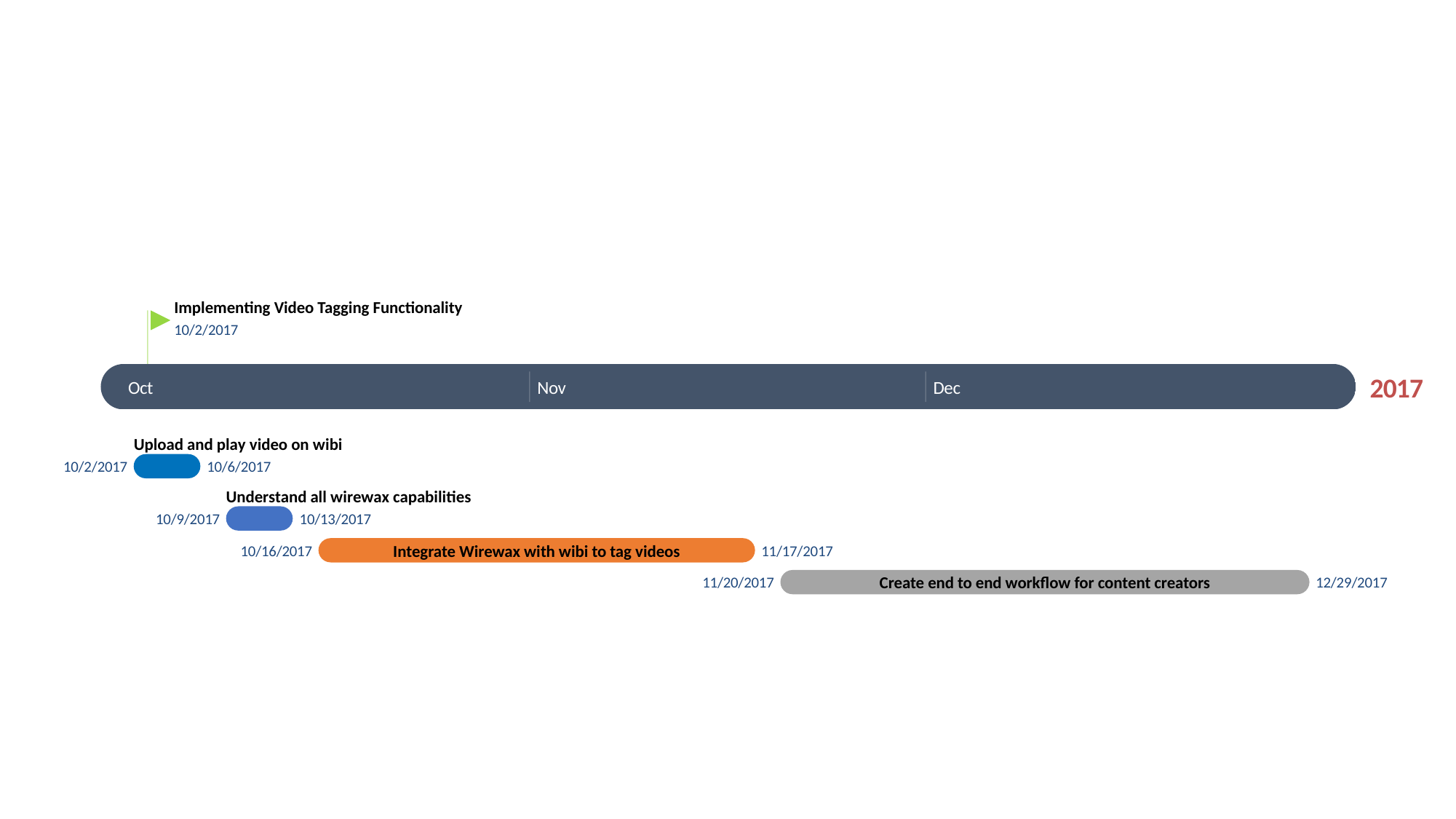

Implementing Video Tagging Functionality

10/2/2017

2017
2017
Oct
Nov
Dec

Today
5 days
Upload and play video on wibi

10/2/2017
10/6/2017
5 days
Understand all wirewax capabilities

10/9/2017
10/13/2017
33 days

Integrate Wirewax with wibi to tag videos
10/16/2017
11/17/2017

40 days

Create end to end workflow for content creators
11/20/2017
12/29/2017